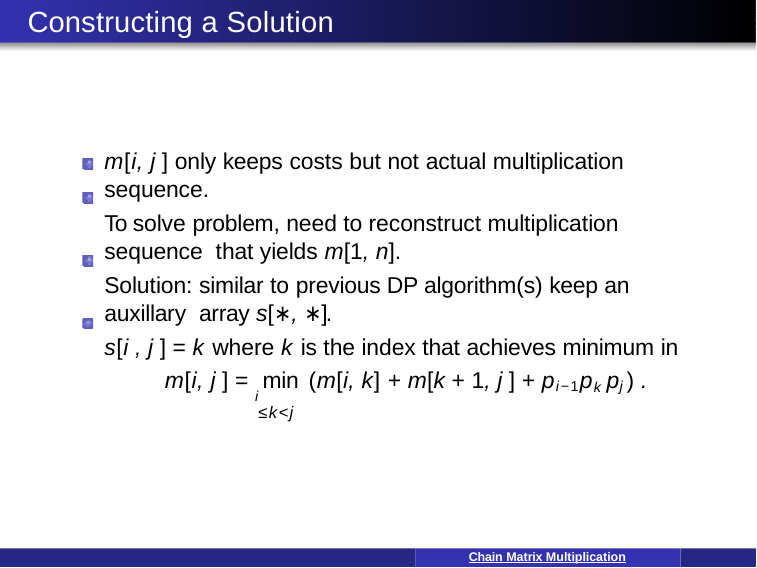

# Constructing a Solution
m[i, j ] only keeps costs but not actual multiplication sequence.
To solve problem, need to reconstruct multiplication sequence  that yields m[1, n].
Solution: similar to previous DP algorithm(s) keep an auxillary  array s[∗, ∗].
s[i , j ] = k where k is the index that achieves minimum in

m[i, j ] = i min (m[i, k] + m[k + 1, j ] + pi−1pk pj ) .
≤k<j

Chain Matrix Multiplication